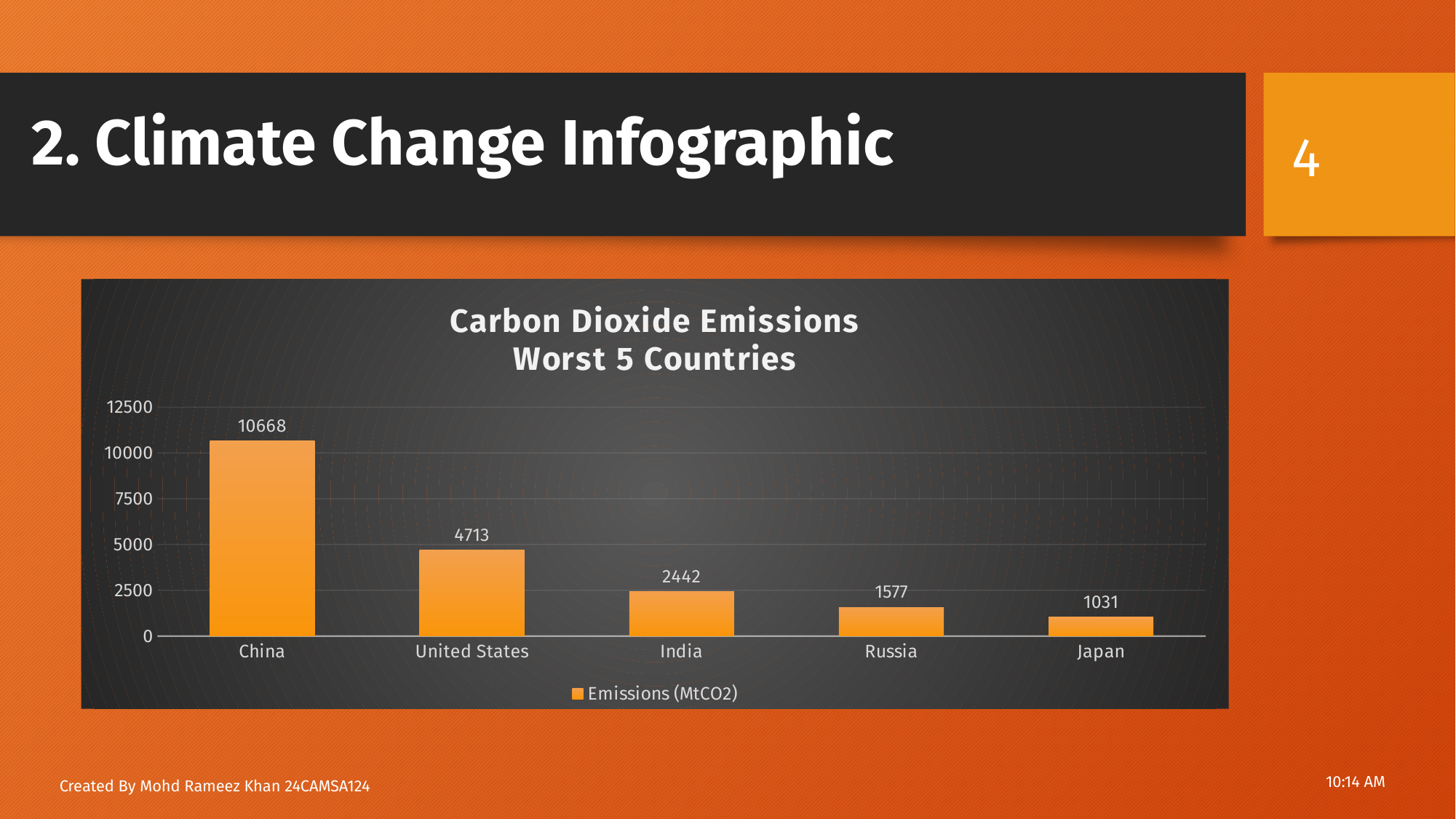

4
# 2. Climate Change Infographic

### Chart: Carbon Dioxide Emissions
Worst 5 Countries

| Category | Emissions (MtCO2) |
|---|---|
| China | 10668.0 |
| United States | 4713.0 |
| India | 2442.0 |
| Russia | 1577.0 |
| Japan | 1031.0 |
10:14 AM
Created By Mohd Rameez Khan 24CAMSA124